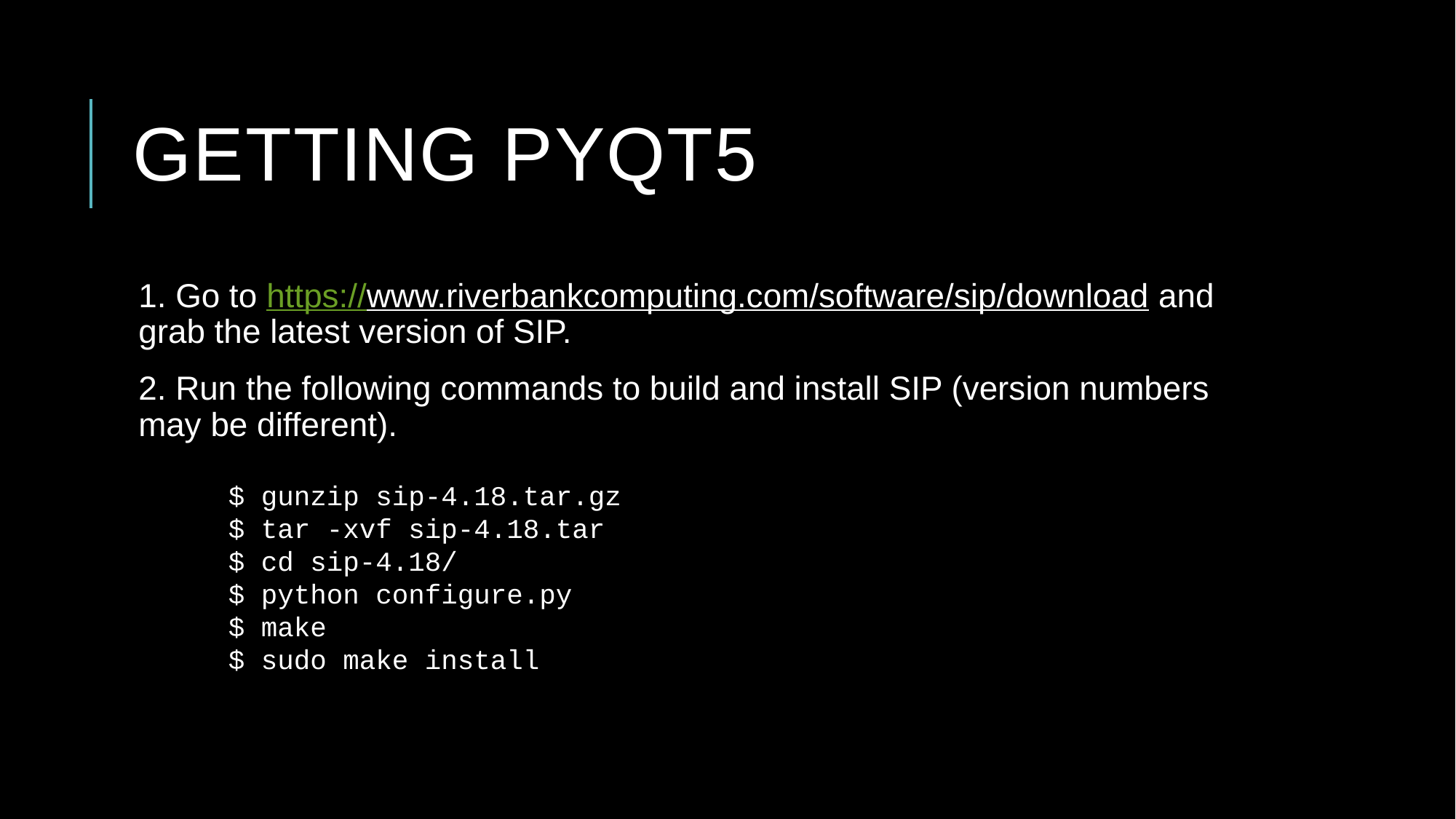

# Getting Pyqt5
1. Go to https://www.riverbankcomputing.com/software/sip/download and grab the latest version of SIP.
2. Run the following commands to build and install SIP (version numbers may be different).
$ gunzip sip-4.18.tar.gz
$ tar -xvf sip-4.18.tar
$ cd sip-4.18/
$ python configure.py
$ make
$ sudo make install